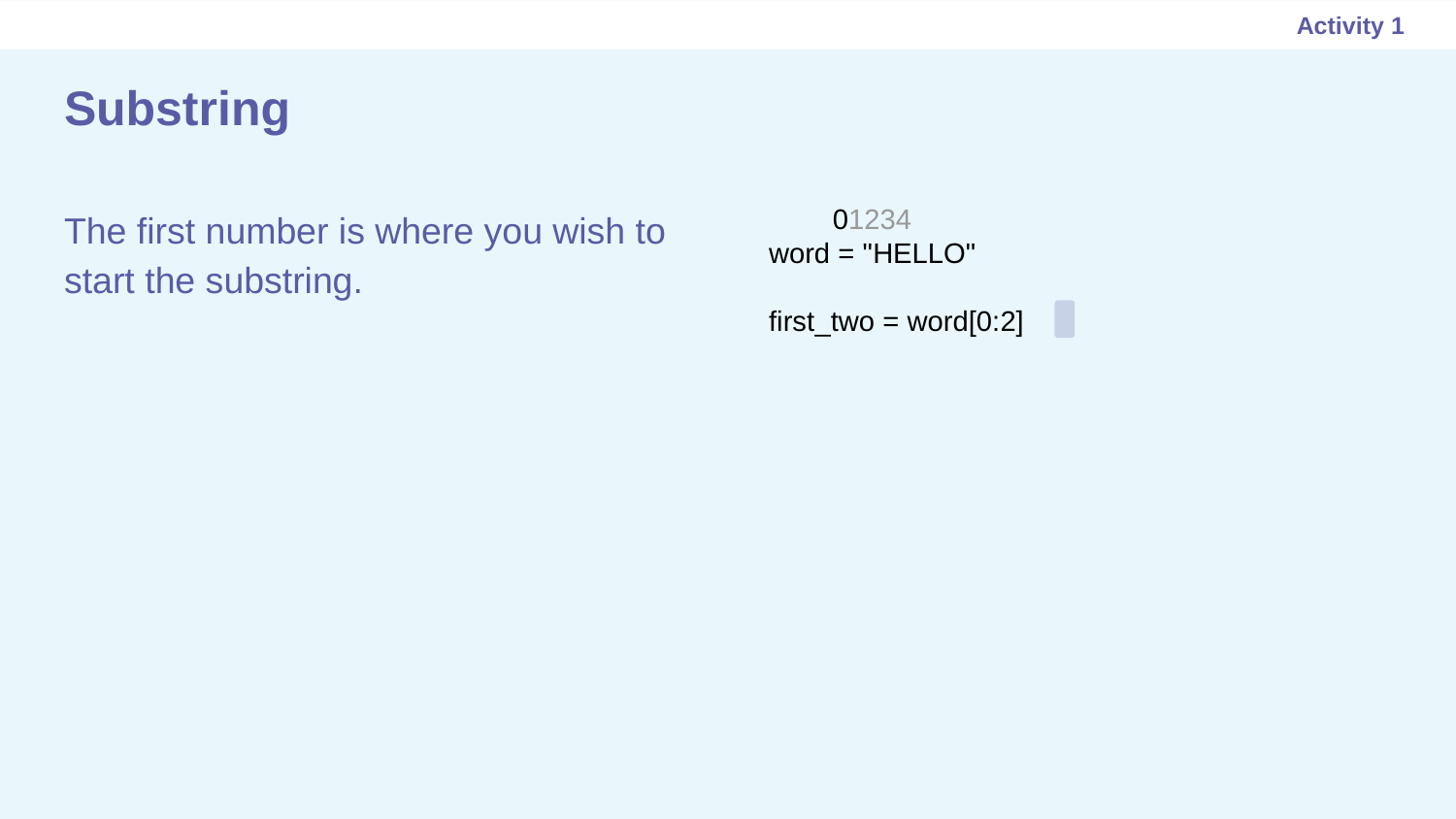

Activity 1
# Substring
        01234
word = "HELLO"

first_two = word[0:2]
The first number is where you wish to start the substring.